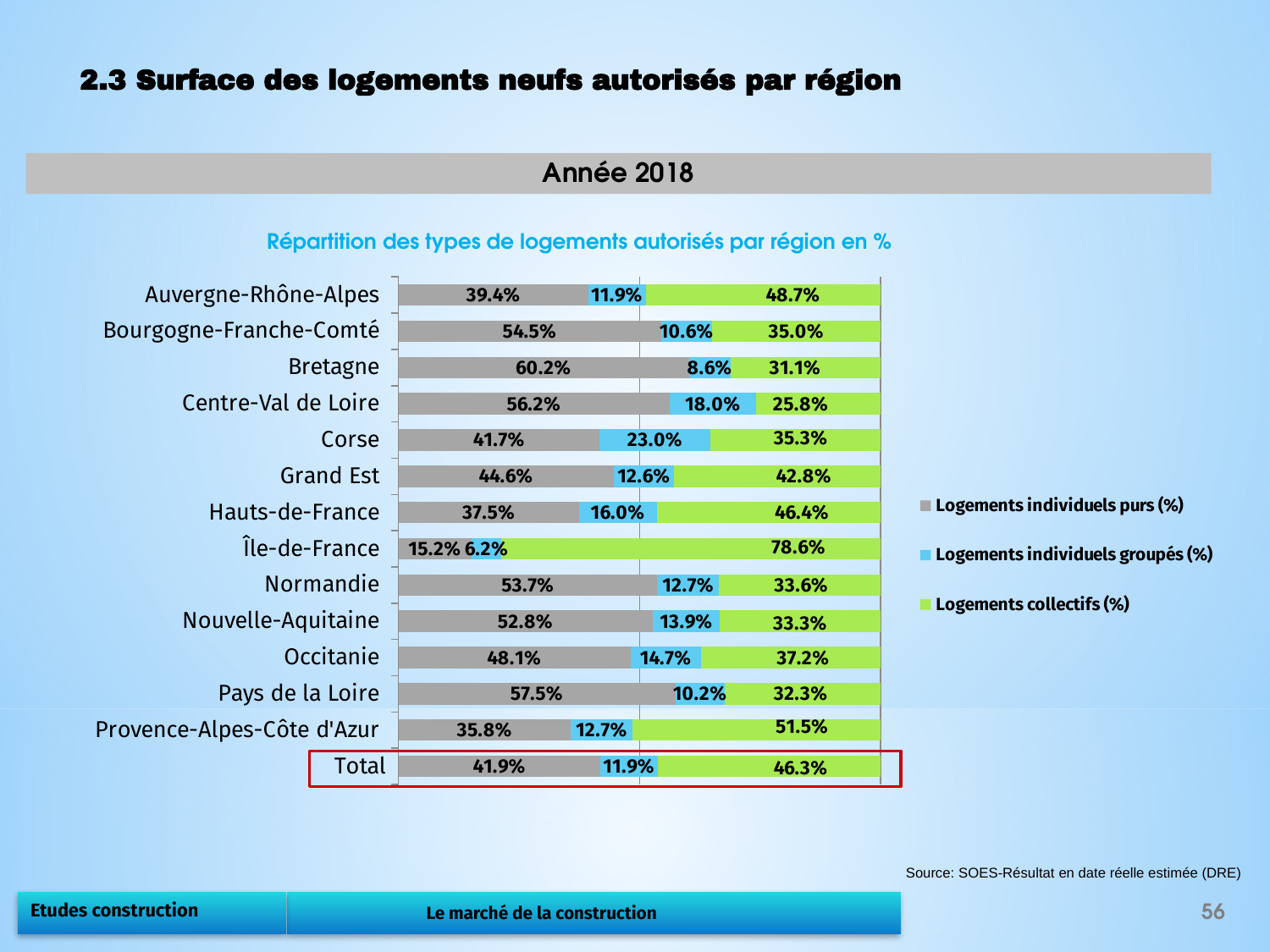

2.3 Surface des logements neufs autorisés par région
Année 2018
Répartition des types de logements autorisés par région en %

### Chart

| Category | Logements individuels purs (%) | Logements individuels groupés (%) | Logements collectifs (%) |
|---|---|---|---|
|  Auvergne-Rhône-Alpes  | 0.3936312294894299 | 0.11930473937266275 | 0.48706403113790736 |
|  Bourgogne-Franche-Comté  | 0.5446202827980148 | 0.10572150950463527 | 0.34965820769734995 |
|  Bretagne  | 0.6024296675191816 | 0.08644501278772379 | 0.3111679454390452 |
|  Centre-Val de Loire  | 0.5624371606676051 | 0.17987130504725518 | 0.2575909913533079 |
|  Corse  | 0.41734270776996574 | 0.2300342527492338 | 0.3526230394808004 |
|  Grand Est  | 0.4464364496851562 | 0.1255364376529098 | 0.428027112661934 |
|  Hauts-de-France  | 0.37511198327716394 | 0.16048803378695448 | 0.4643573226398191 |
|  Île-de-France  | 0.15188408631592673 | 0.06206401981876263 | 0.7860518938653106 |
|  Normandie  | 0.5372903225806451 | 0.12716129032258064 | 0.3355483870967742 |
|  Nouvelle-Aquitaine  | 0.5276475873624906 | 0.139148595157726 | 0.3332038174797834 |
|  Occitanie  | 0.4810623500617927 | 0.14692126881042963 | 0.37201638112777763 |
|  Pays de la Loire  | 0.5749349200446262 | 0.10173133341597454 | 0.3233337465393992 |
|  Provence-Alpes-Côte d'Azur  | 0.3579800673778776 | 0.1266493542953397 | 0.515335485682201 |
| Total | 0.4187303575715267 | 0.1186754484475066 | 0.46258867547604005 |
Source: SOES-Résultat en date réelle estimée (DRE)
56